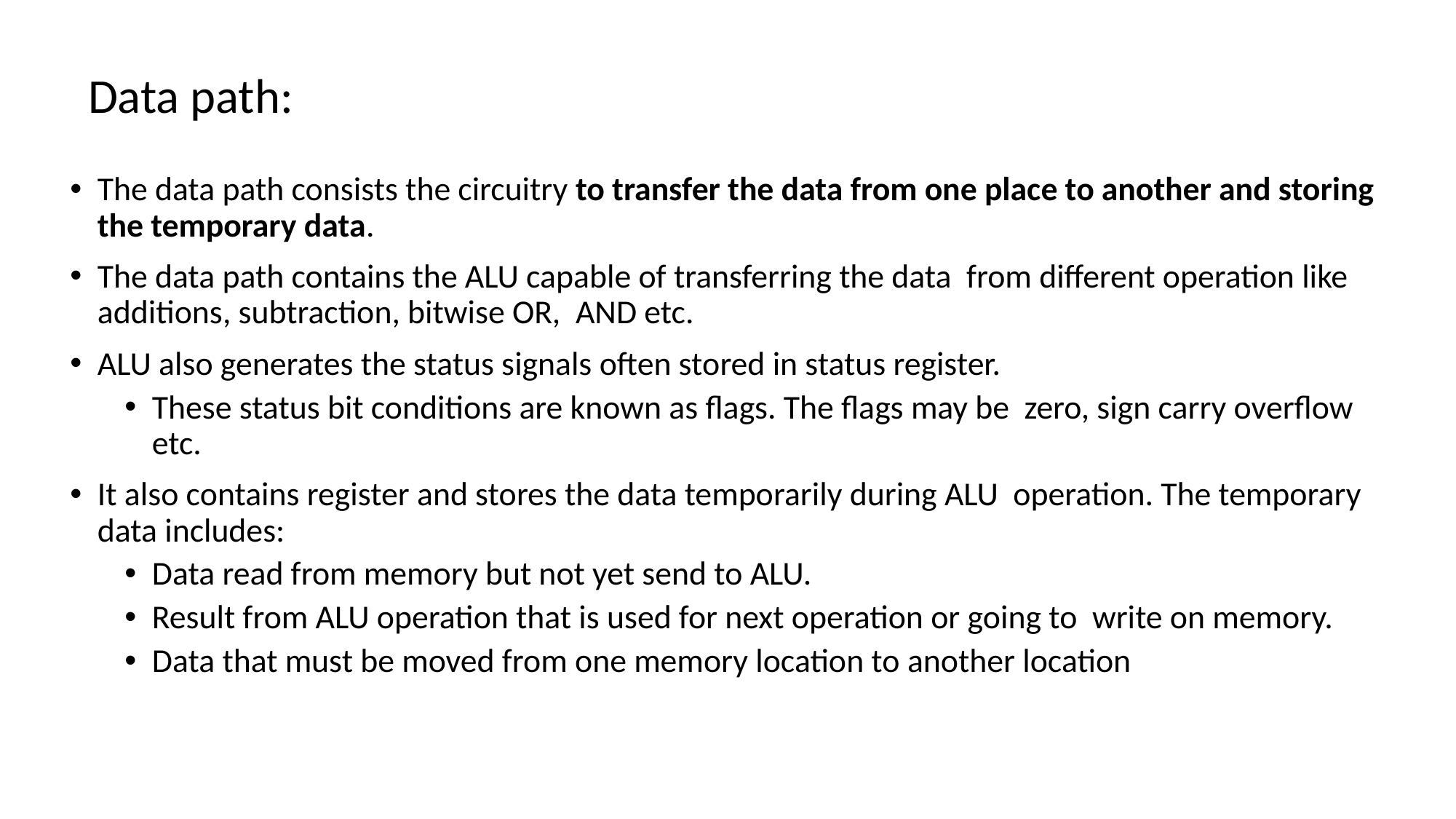

# Data path:
The data path consists the circuitry to transfer the data from one place to another and storing the temporary data.
The data path contains the ALU capable of transferring the data  from different operation like additions, subtraction, bitwise OR,  AND etc.
ALU also generates the status signals often stored in status register.
These status bit conditions are known as flags. The flags may be  zero, sign carry overflow etc.
It also contains register and stores the data temporarily during ALU  operation. The temporary data includes:
Data read from memory but not yet send to ALU.
Result from ALU operation that is used for next operation or going to  write on memory.
Data that must be moved from one memory location to another location